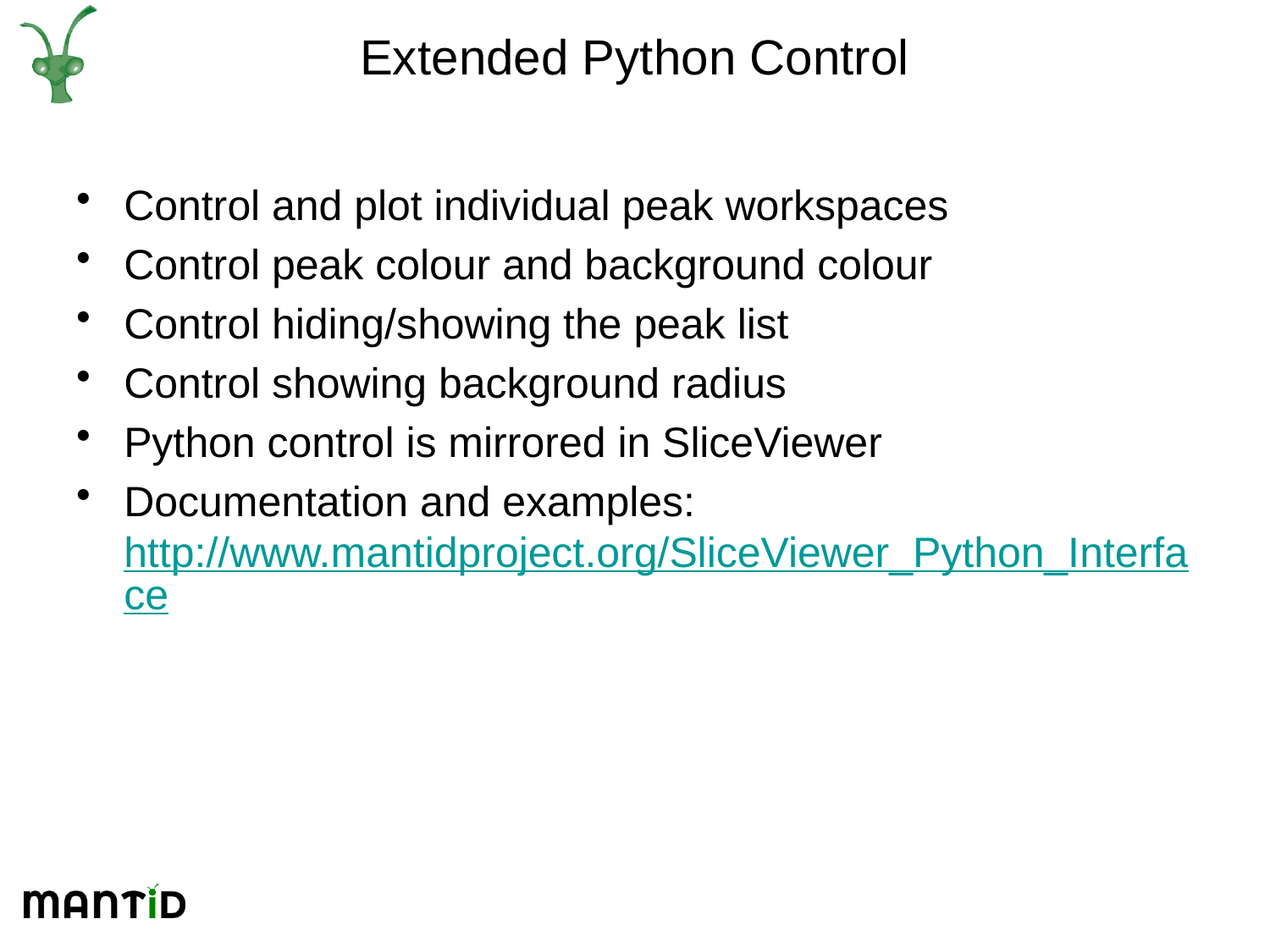

# Extended Python Control
Control and plot individual peak workspaces
Control peak colour and background colour
Control hiding/showing the peak list
Control showing background radius
Python control is mirrored in SliceViewer
Documentation and examples: http://www.mantidproject.org/SliceViewer_Python_Interface